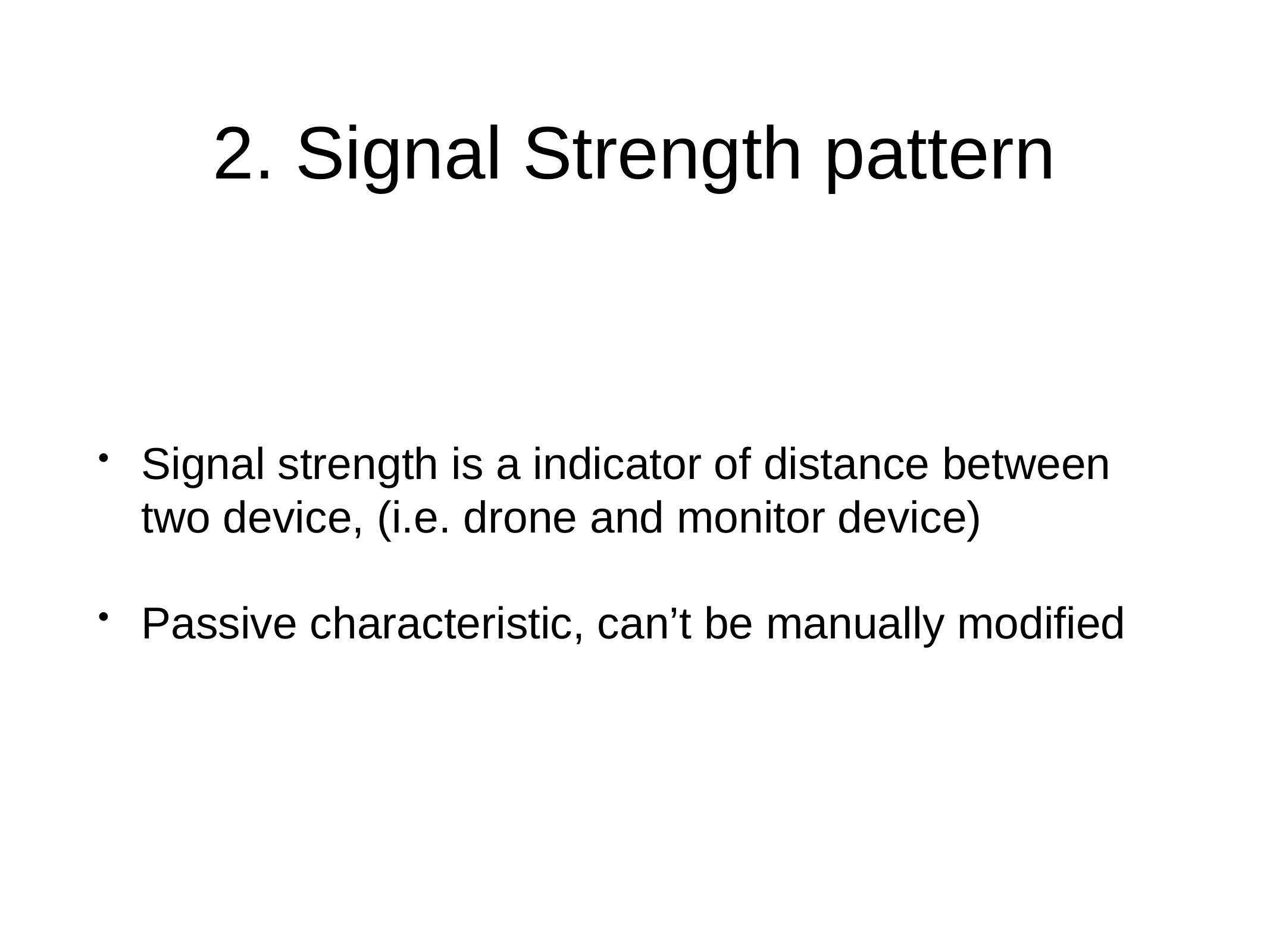

# 2. Signal Strength pattern
Signal strength is a indicator of distance between two device, (i.e. drone and monitor device)
Passive characteristic, can’t be manually modified